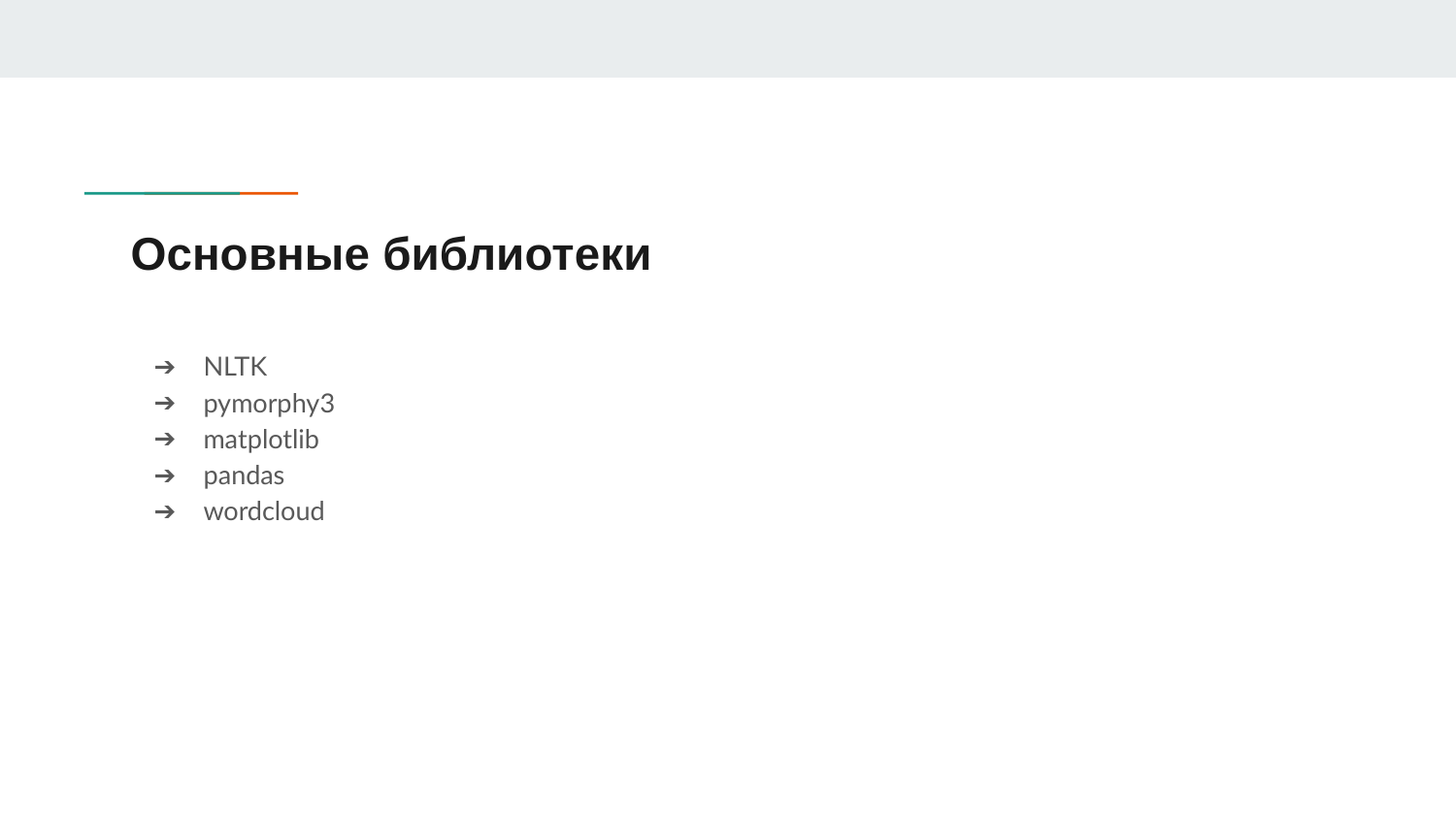

# Основные библиотеки
NLTK
pymorphy3
matplotlib
pandas
wordcloud